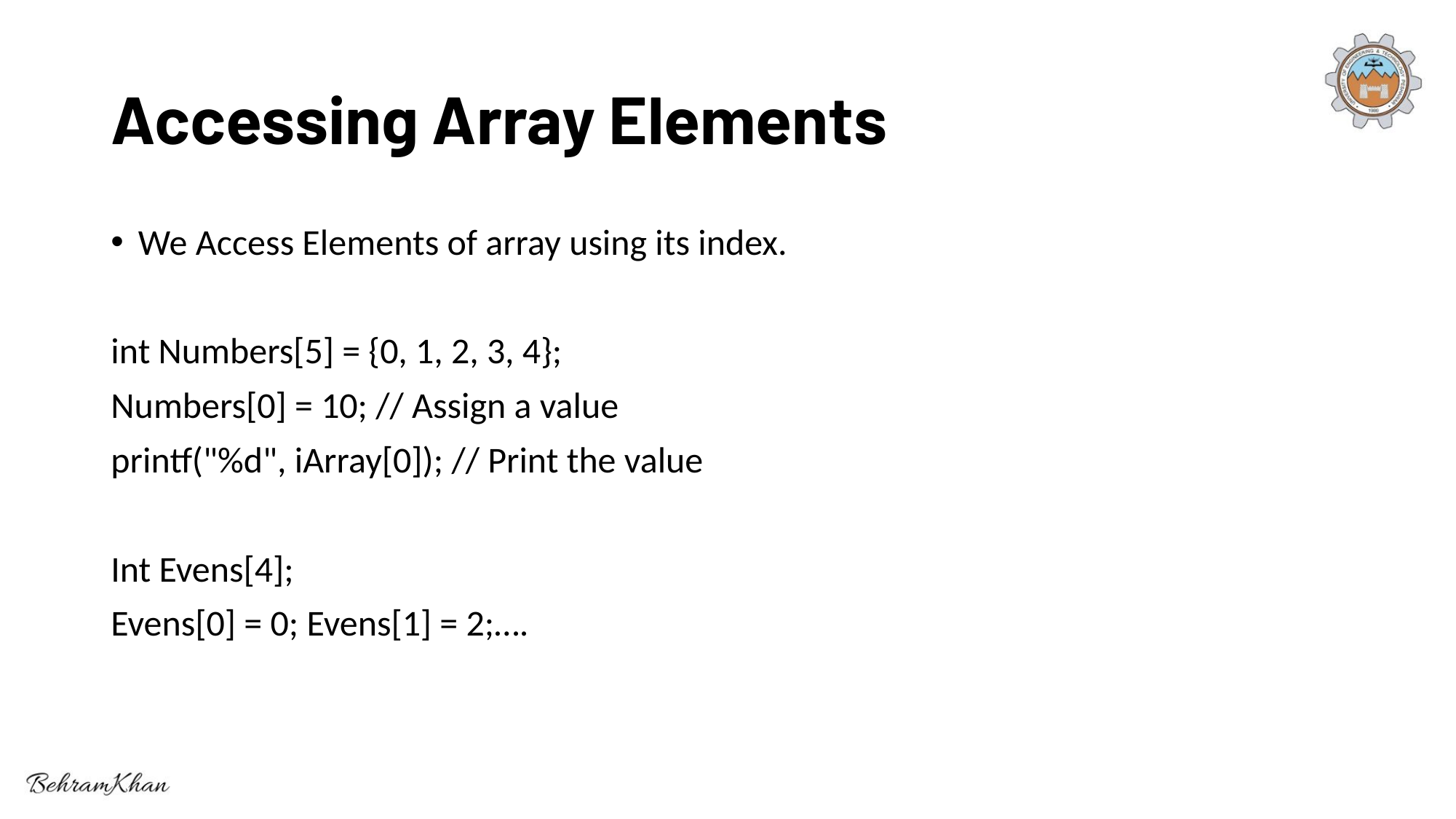

# Accessing Array Elements
We Access Elements of array using its index.

int Numbers[5] = {0, 1, 2, 3, 4};
Numbers[0] = 10; // Assign a value
printf("%d", iArray[0]); // Print the value

Int Evens[4];
Evens[0] = 0; Evens[1] = 2;….